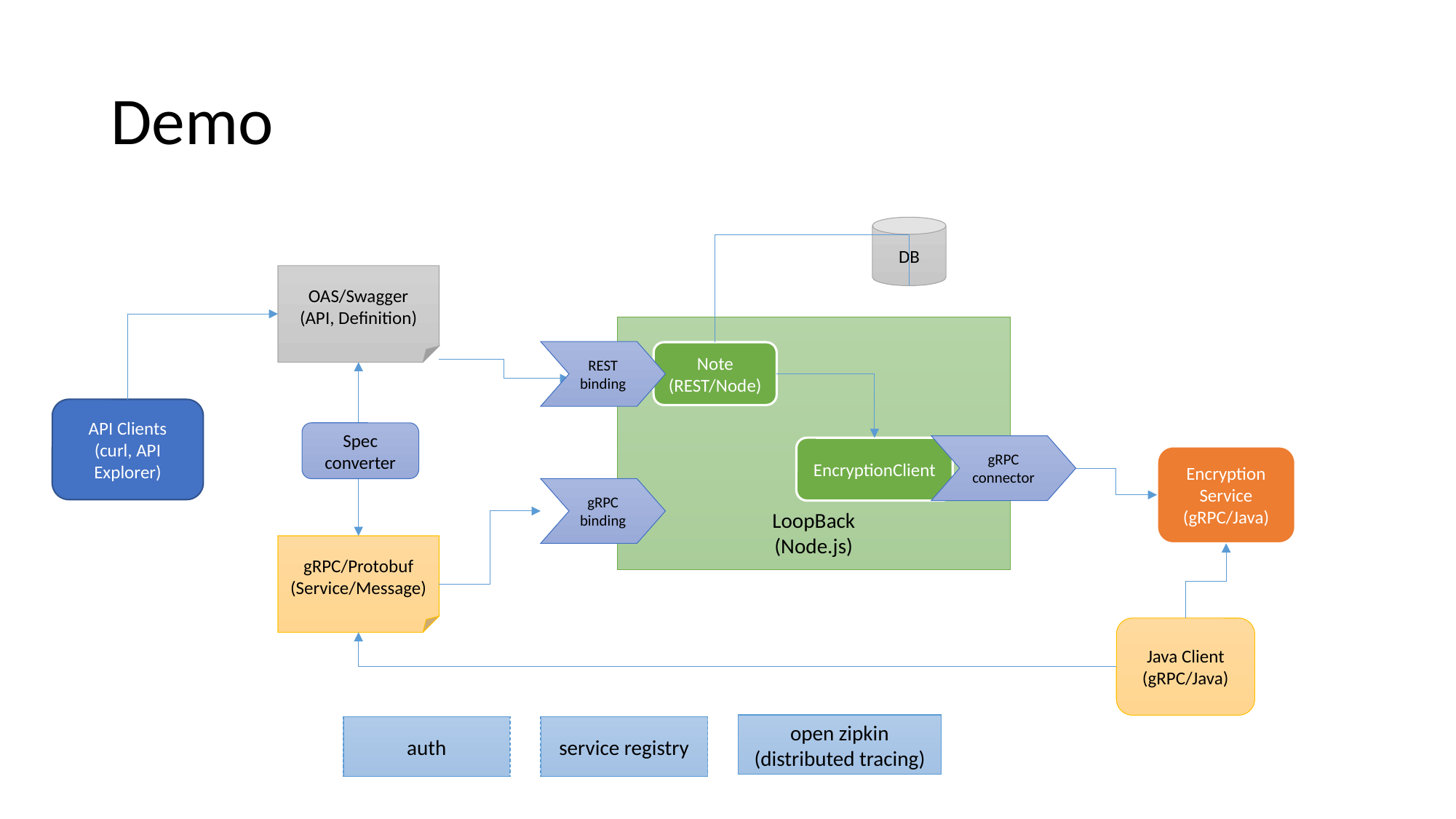

# Demo
DB
OAS/Swagger
(API, Definition)

LoopBack
(Node.js)

REST
binding
Note
(REST/Node)
API Clients
(curl, API Explorer)
Spec converter
gRPC connector
EncryptionClient
Encryption
Service
(gRPC/Java)
gRPC
binding
gRPC/Protobuf
(Service/Message)
Java Client
(gRPC/Java)
open zipkin
(distributed tracing)
auth
service registry